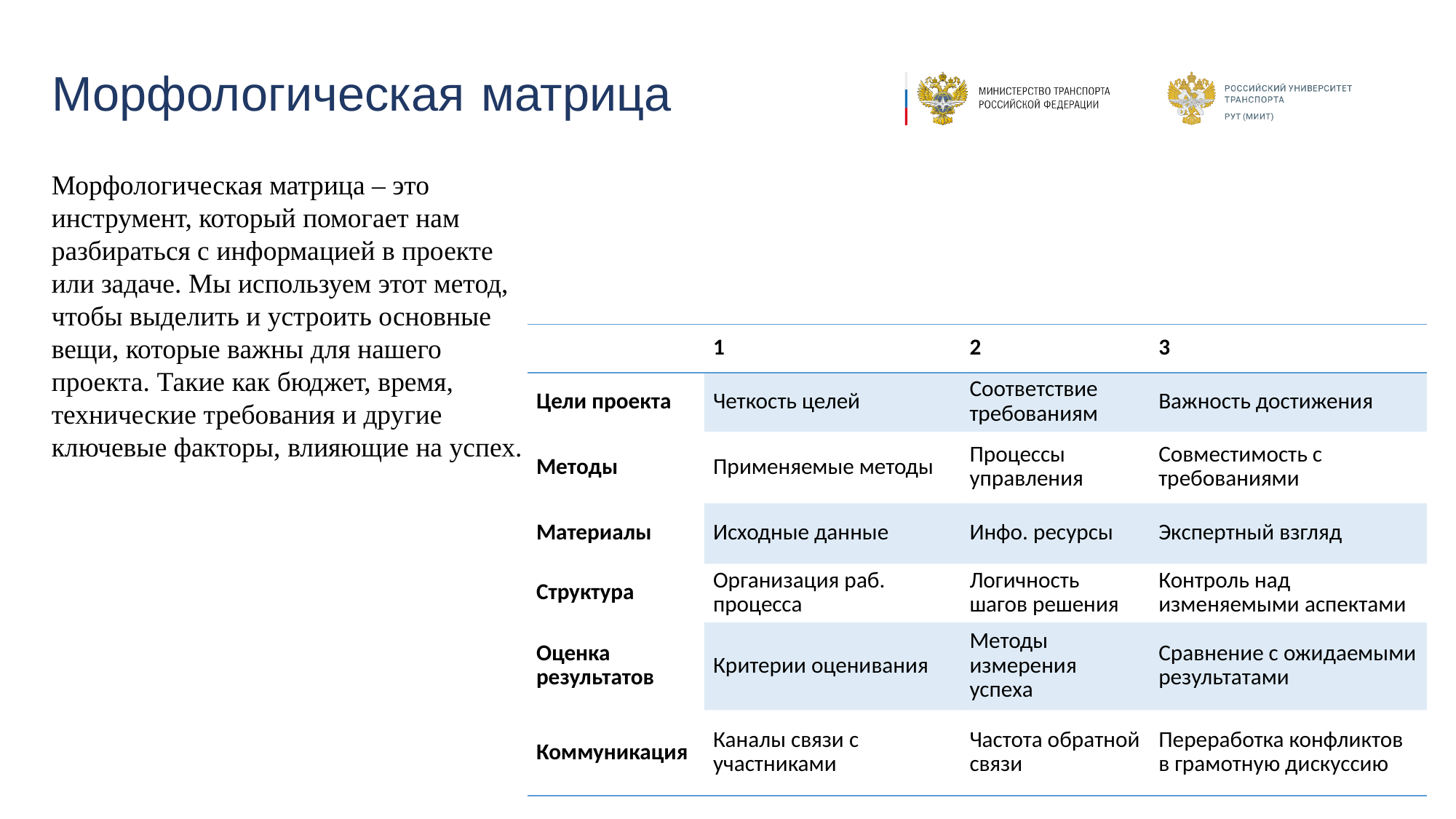

# Морфологическая матрица
Морфологическая матрица – это инструмент, который помогает нам разбираться с информацией в проекте или задаче. Мы используем этот метод, чтобы выделить и устроить основные вещи, которые важны для нашего проекта. Такие как бюджет, время, технические требования и другие ключевые факторы, влияющие на успех.
|  | 1 | 2 | 3 |
| --- | --- | --- | --- |
| Цели проекта | Четкость целей | Соответствие требованиям | Важность достижения |
| Методы | Применяемые методы | Процессы управления | Совместимость с требованиями |
| Материалы | Исходные данные | Инфо. ресурсы | Экспертный взгляд |
| Структура | Организация раб. процесса | Логичность шагов решения | Контроль над изменяемыми аспектами |
| Оценка результатов | Критерии оценивания | Методы измерения успеха | Сравнение с ожидаемыми результатами |
| Коммуникация | Каналы связи с участниками | Частота обратной связи | Переработка конфликтов в грамотную дискуссию |